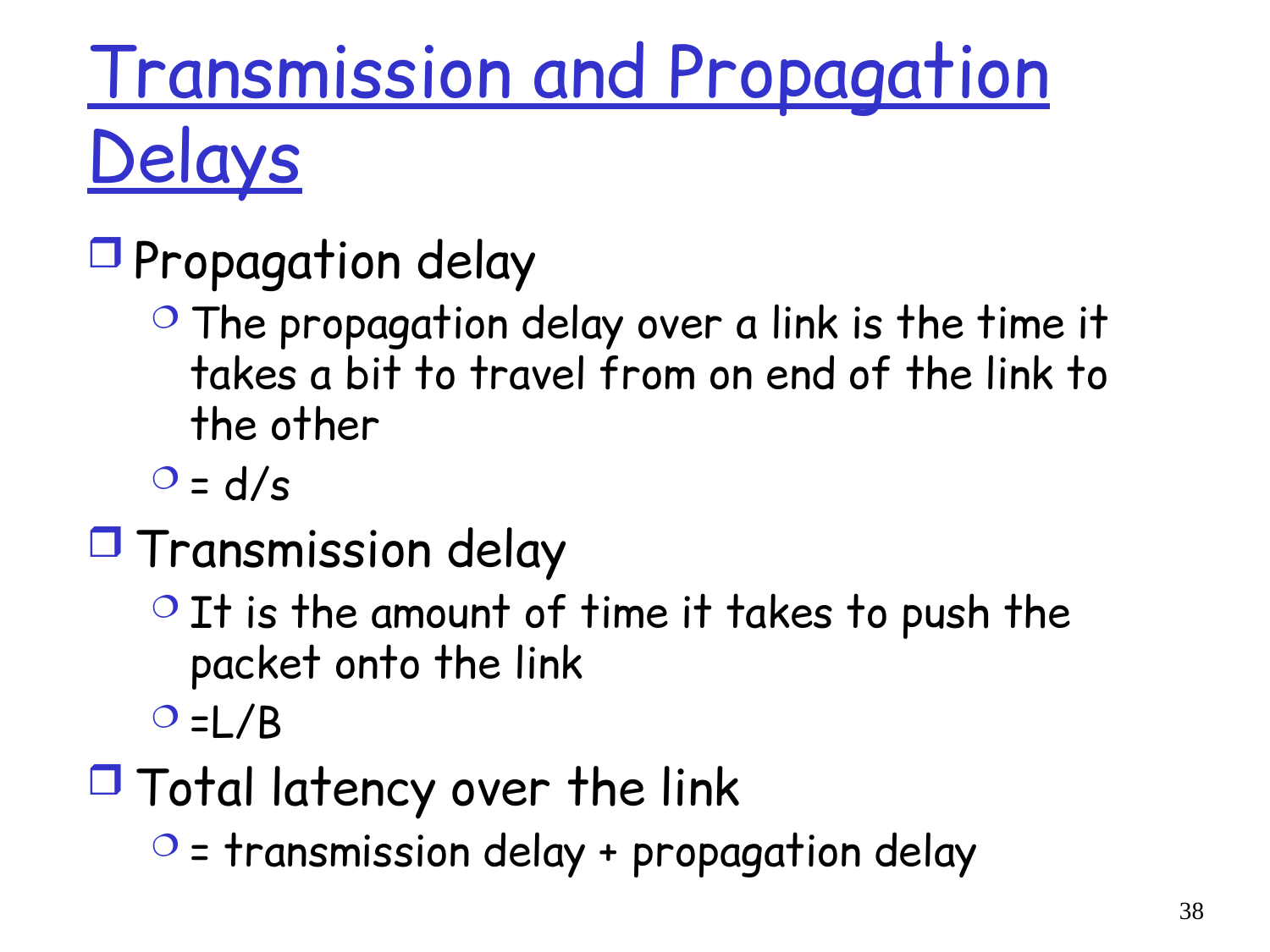

# Transmission and Propagation Delays
Propagation delay
The propagation delay over a link is the time it takes a bit to travel from on end of the link to the other
= d/s
Transmission delay
It is the amount of time it takes to push the packet onto the link
=L/B
Total latency over the link
= transmission delay + propagation delay
38